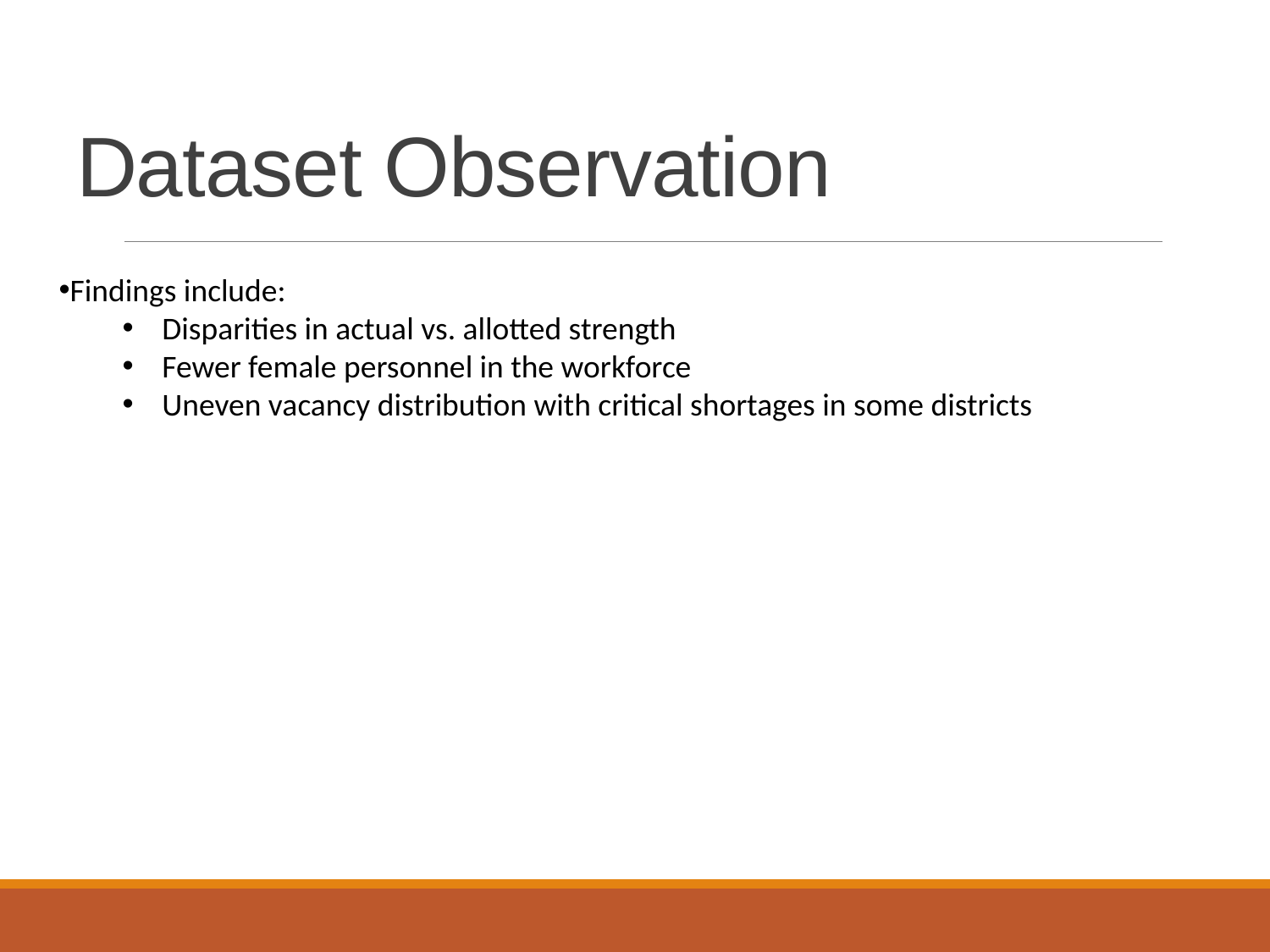

# Dataset Observation
Findings include:
Disparities in actual vs. allotted strength
Fewer female personnel in the workforce
Uneven vacancy distribution with critical shortages in some districts